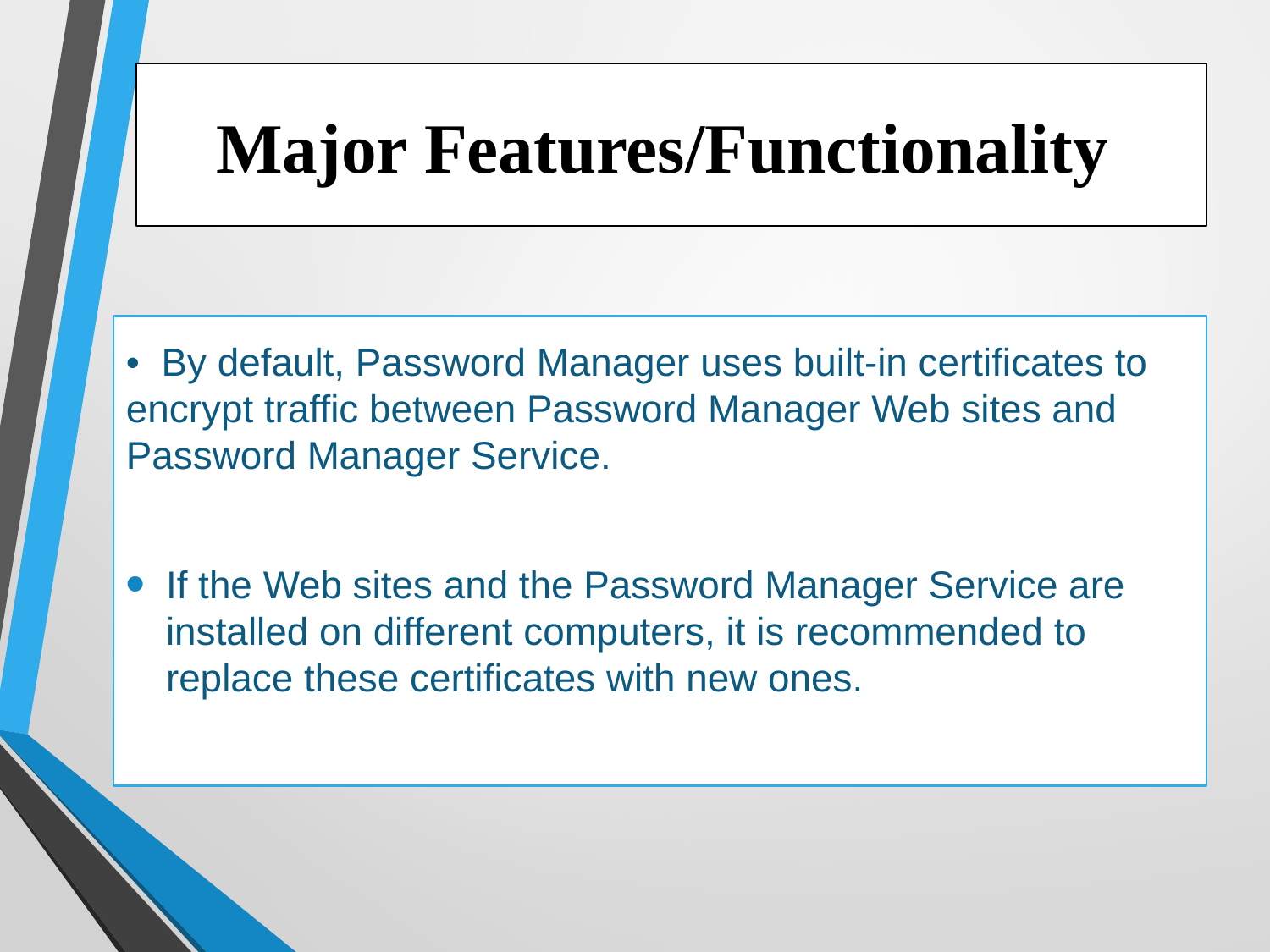

# Major Features/Functionality
•  By default, Password Manager uses built-in certificates to encrypt traffic between Password Manager Web sites and Password Manager Service.

If the Web sites and the Password Manager Service are installed on different computers, it is recommended to replace these certificates with new ones.